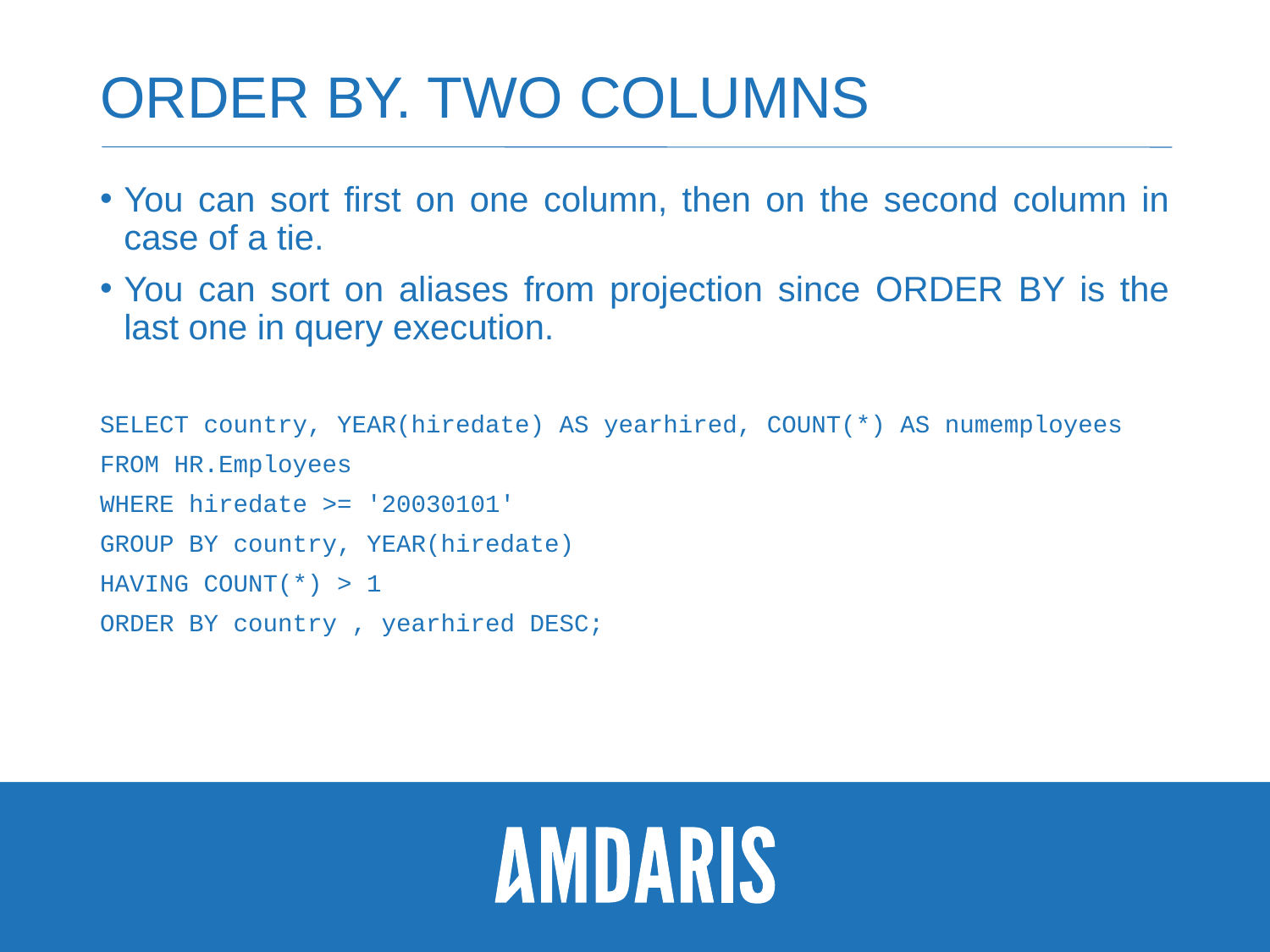

# Order By. Two columns
You can sort first on one column, then on the second column in case of a tie.
You can sort on aliases from projection since ORDER BY is the last one in query execution.

SELECT country, YEAR(hiredate) AS yearhired, COUNT(*) AS numemployees
FROM HR.Employees
WHERE hiredate >= '20030101'
GROUP BY country, YEAR(hiredate)
HAVING COUNT(*) > 1
ORDER BY country , yearhired DESC;